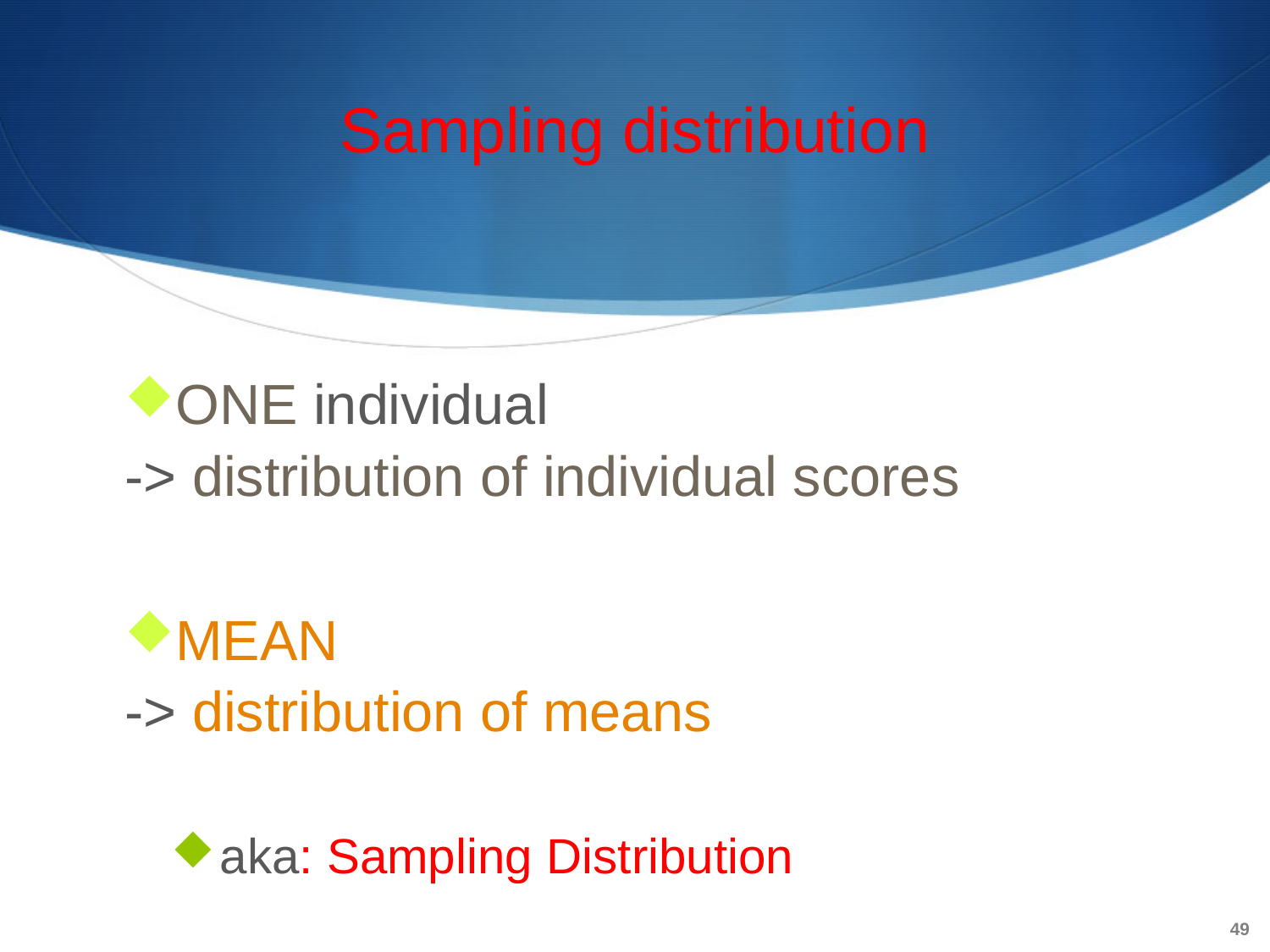

# Sampling distribution
ONE individual
-> distribution of individual scores

MEAN
-> distribution of means

aka: Sampling Distribution

49